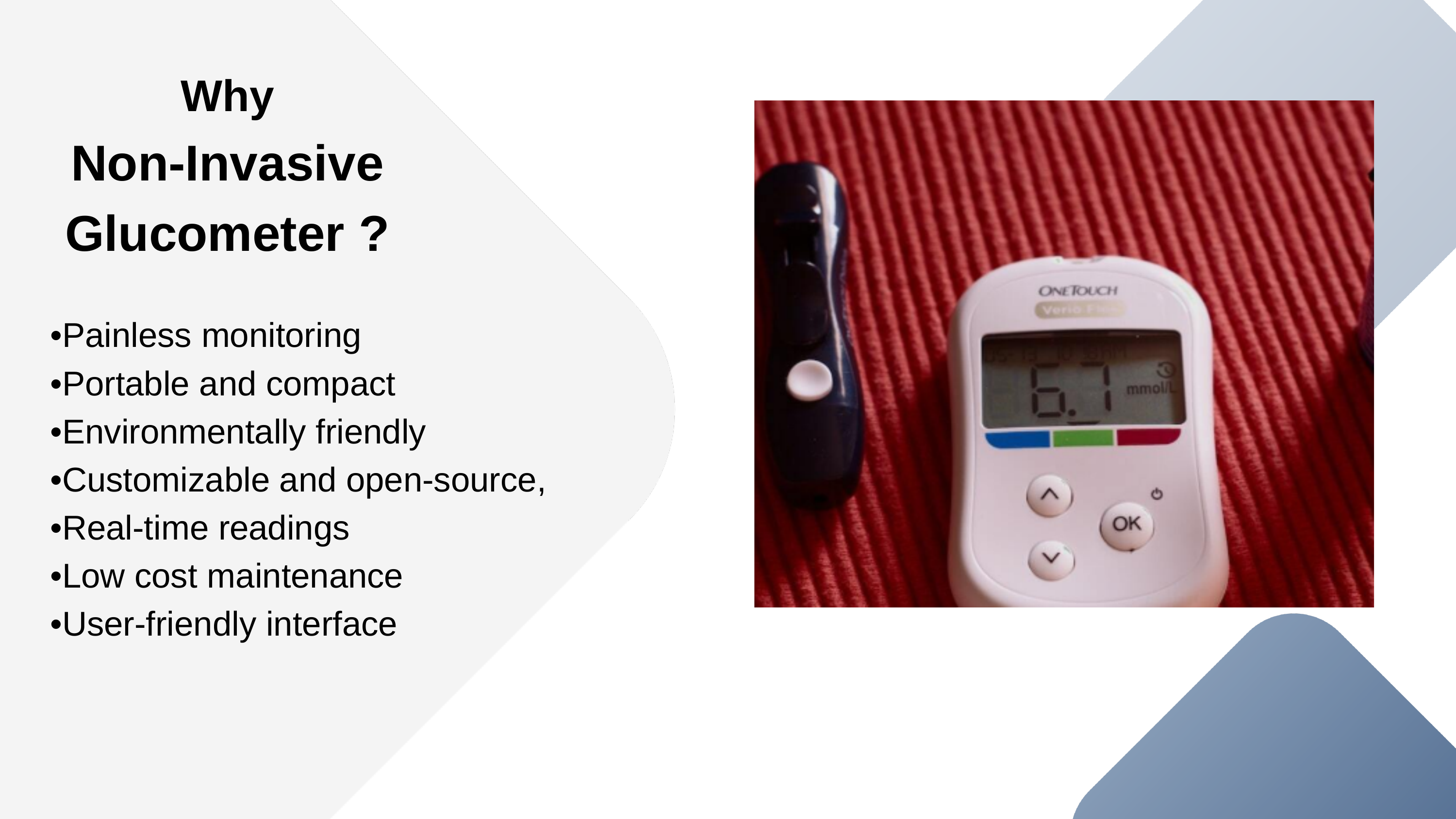

Why
Non-Invasive Glucometer ?

•Painless monitoring
•Portable and compact
•Environmentally friendly
•Customizable and open-source,
•Real-time readings
•Low cost maintenance
•User-friendly interface